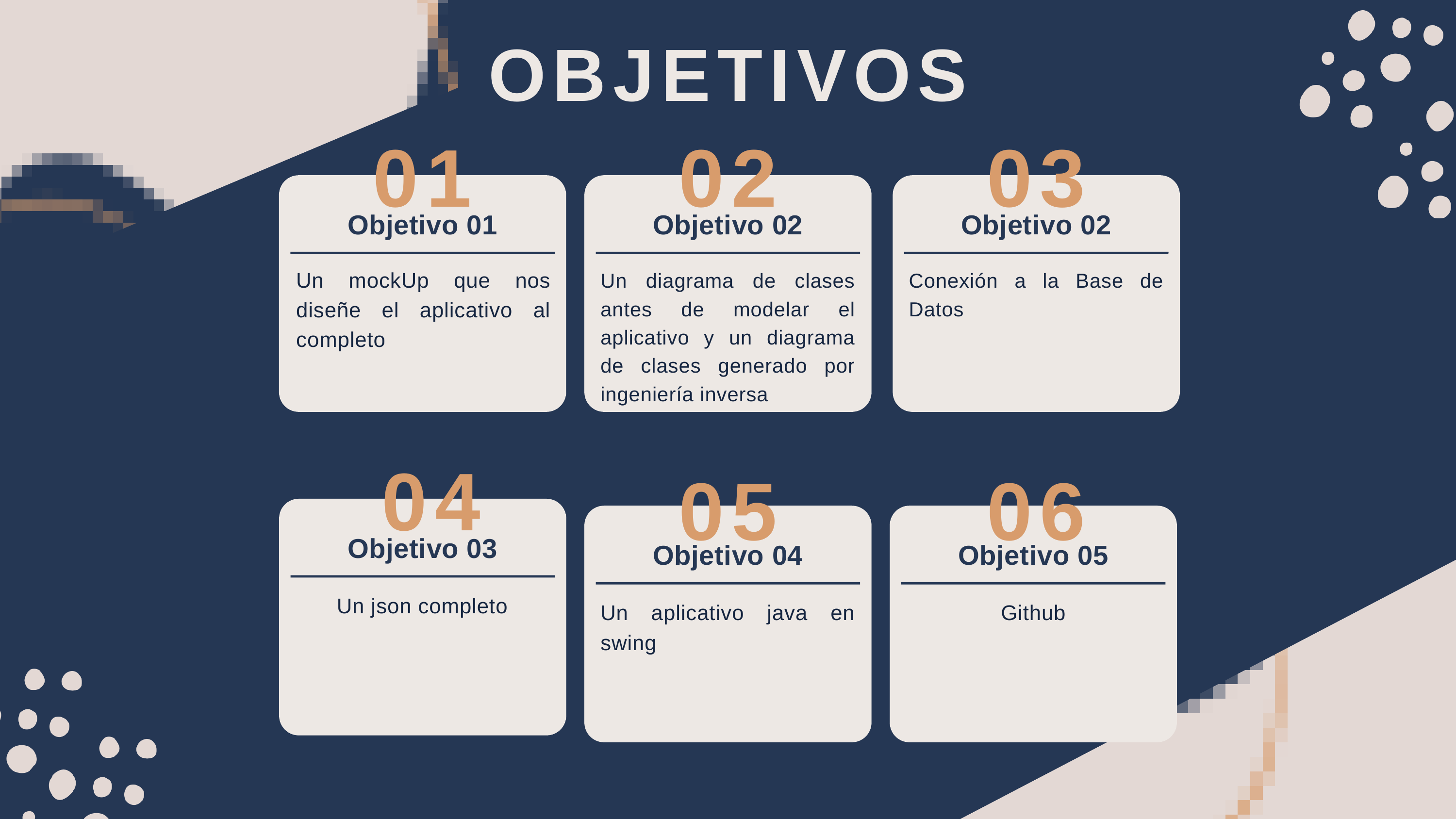

OBJETIVOS

01
02
03

Objetivo 01
Objetivo 02
Objetivo 02

Un mockUp que nos diseñe el aplicativo al completo

Un diagrama de clases antes de modelar el aplicativo y un diagrama de clases generado por ingeniería inversa

Conexión a la Base de Datos
04
05
06

Objetivo 03
Objetivo 04
Objetivo 05

Un json completo

Un aplicativo java en swing

Github